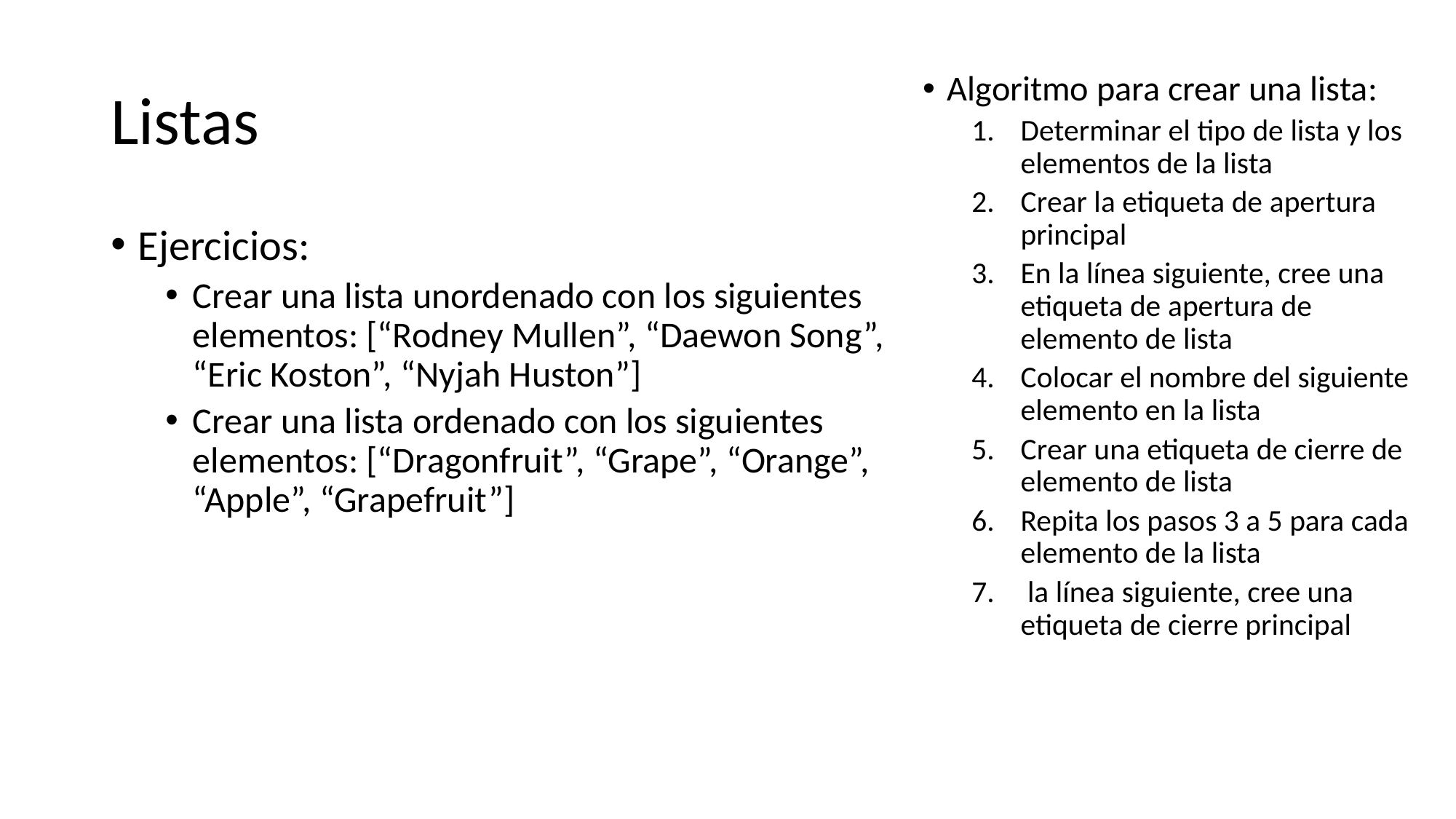

# Listas
Algoritmo para crear una lista:
Determinar el tipo de lista y los elementos de la lista
Crear la etiqueta de apertura principal
En la línea siguiente, cree una etiqueta de apertura de elemento de lista
Colocar el nombre del siguiente elemento en la lista
Crear una etiqueta de cierre de elemento de lista
Repita los pasos 3 a 5 para cada elemento de la lista
 la línea siguiente, cree una etiqueta de cierre principal
Ejercicios:
Crear una lista unordenado con los siguientes elementos: [“Rodney Mullen”, “Daewon Song”, “Eric Koston”, “Nyjah Huston”]
Crear una lista ordenado con los siguientes elementos: [“Dragonfruit”, “Grape”, “Orange”, “Apple”, “Grapefruit”]